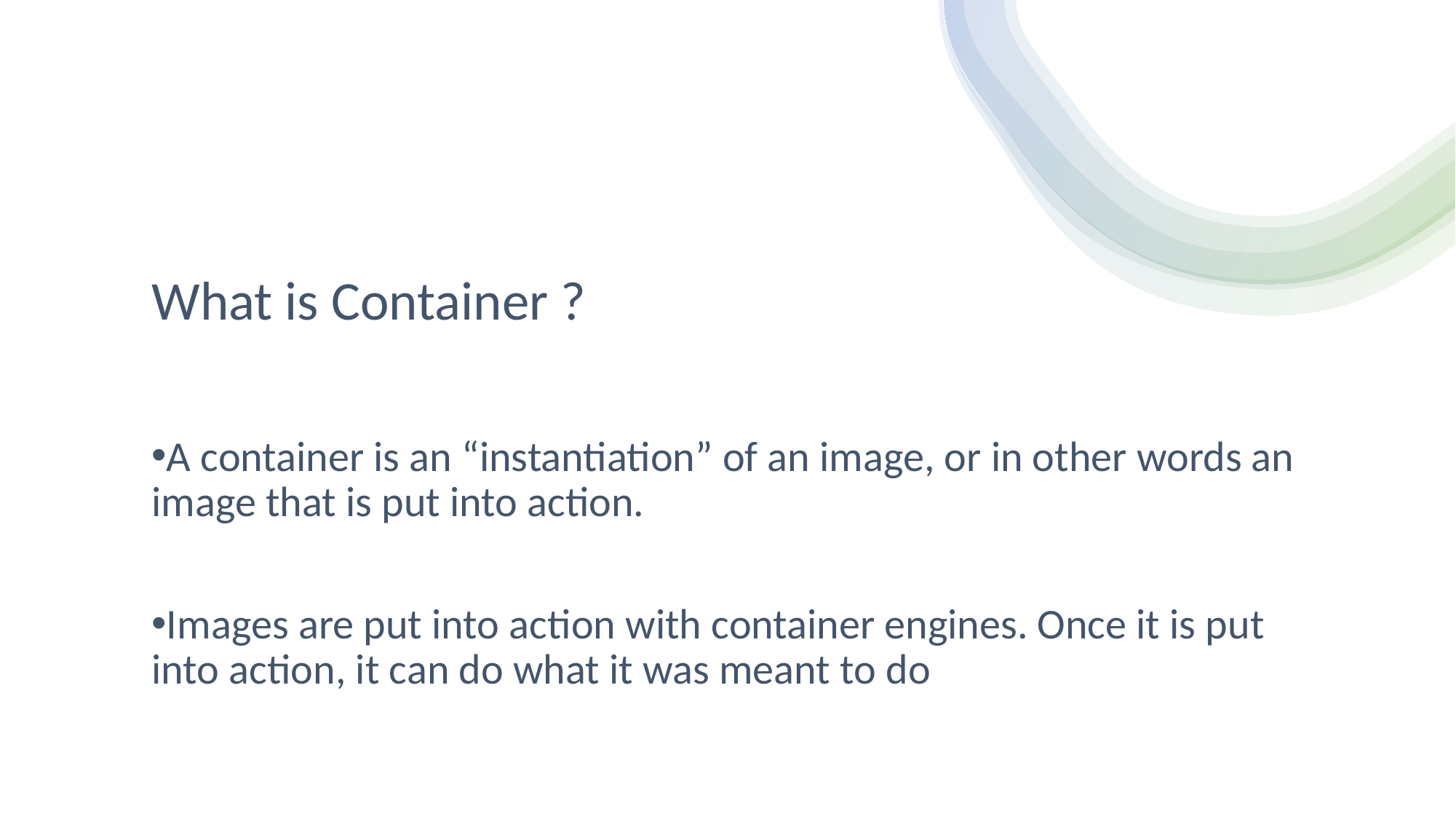

# What is Container ?

A container is an “instantiation” of an image, or in other words an image that is put into action.

Images are put into action with container engines. Once it is put into action, it can do what it was meant to do